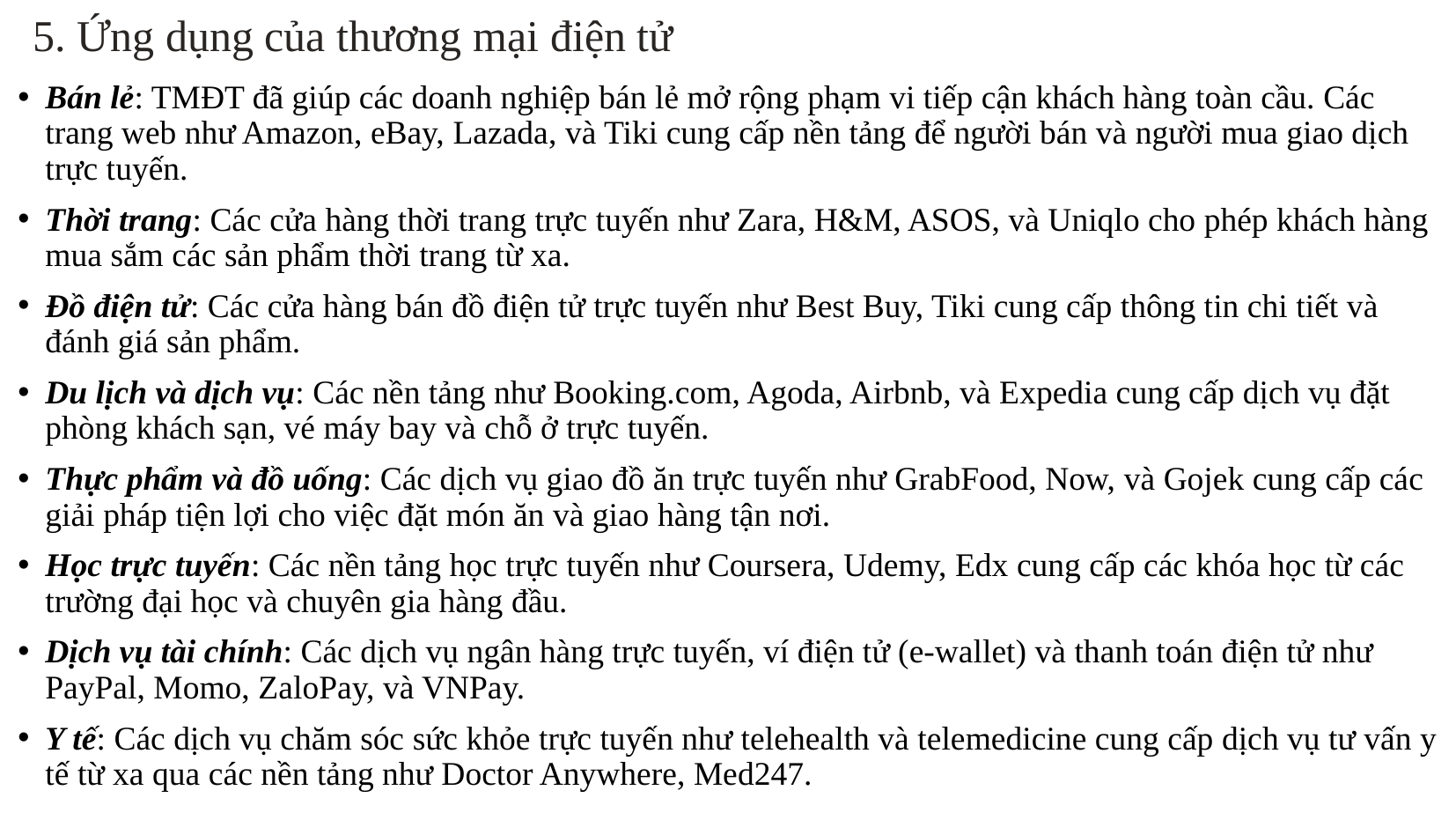

# 5. Ứng dụng của thương mại điện tử
Bán lẻ: TMĐT đã giúp các doanh nghiệp bán lẻ mở rộng phạm vi tiếp cận khách hàng toàn cầu. Các trang web như Amazon, eBay, Lazada, và Tiki cung cấp nền tảng để người bán và người mua giao dịch trực tuyến.
Thời trang: Các cửa hàng thời trang trực tuyến như Zara, H&M, ASOS, và Uniqlo cho phép khách hàng mua sắm các sản phẩm thời trang từ xa.
Đồ điện tử: Các cửa hàng bán đồ điện tử trực tuyến như Best Buy, Tiki cung cấp thông tin chi tiết và đánh giá sản phẩm.
Du lịch và dịch vụ: Các nền tảng như Booking.com, Agoda, Airbnb, và Expedia cung cấp dịch vụ đặt phòng khách sạn, vé máy bay và chỗ ở trực tuyến.
Thực phẩm và đồ uống: Các dịch vụ giao đồ ăn trực tuyến như GrabFood, Now, và Gojek cung cấp các giải pháp tiện lợi cho việc đặt món ăn và giao hàng tận nơi.
Học trực tuyến: Các nền tảng học trực tuyến như Coursera, Udemy, Edx cung cấp các khóa học từ các trường đại học và chuyên gia hàng đầu.
Dịch vụ tài chính: Các dịch vụ ngân hàng trực tuyến, ví điện tử (e-wallet) và thanh toán điện tử như PayPal, Momo, ZaloPay, và VNPay.
Y tế: Các dịch vụ chăm sóc sức khỏe trực tuyến như telehealth và telemedicine cung cấp dịch vụ tư vấn y tế từ xa qua các nền tảng như Doctor Anywhere, Med247.